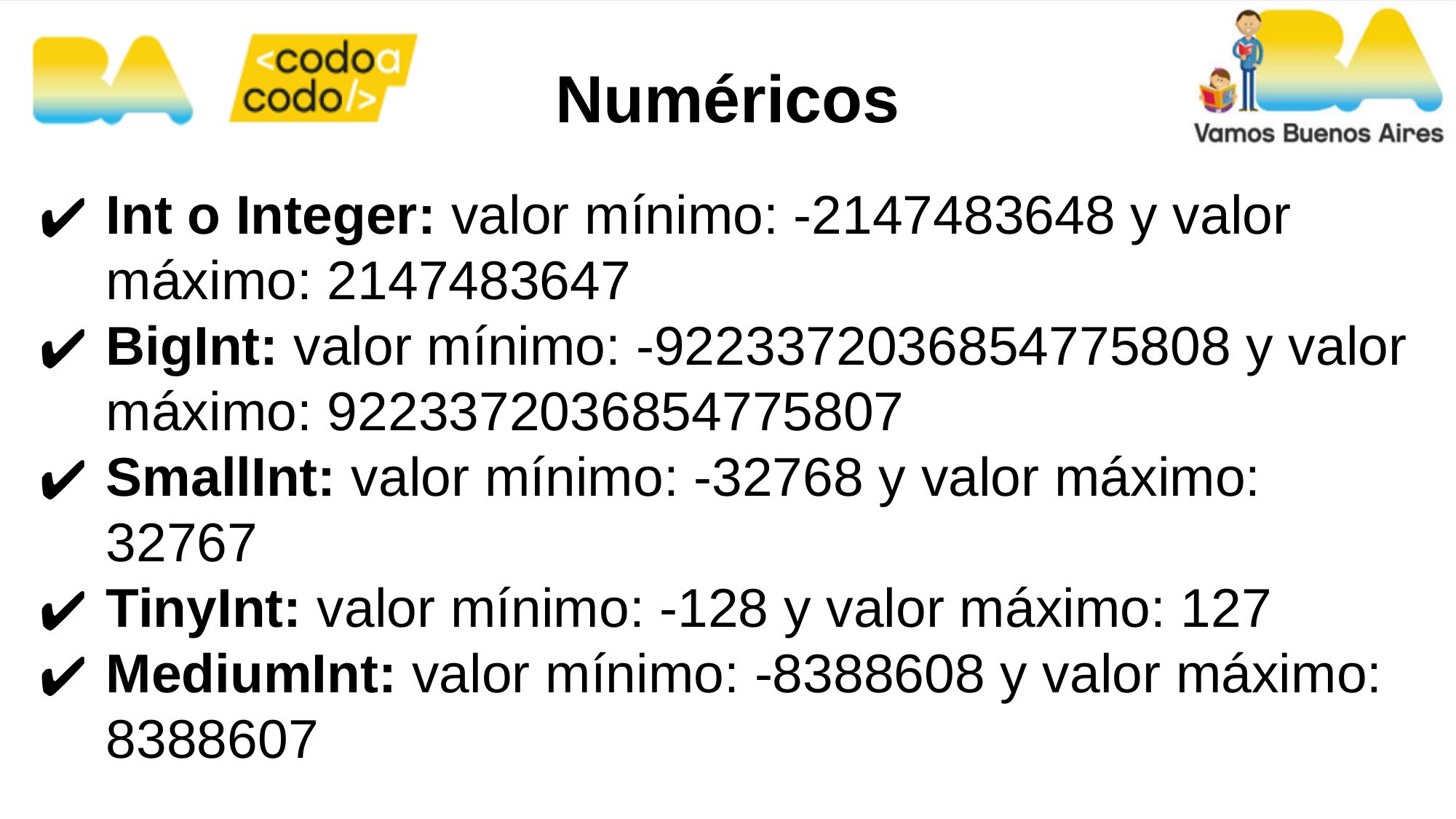

Numéricos
Int o Integer: valor mínimo: -2147483648 y valor máximo: 2147483647
BigInt: valor mínimo: -9223372036854775808 y valor máximo: 9223372036854775807
SmallInt: valor mínimo: -32768 y valor máximo: 32767
TinyInt: valor mínimo: -128 y valor máximo: 127
MediumInt: valor mínimo: -8388608 y valor máximo: 8388607